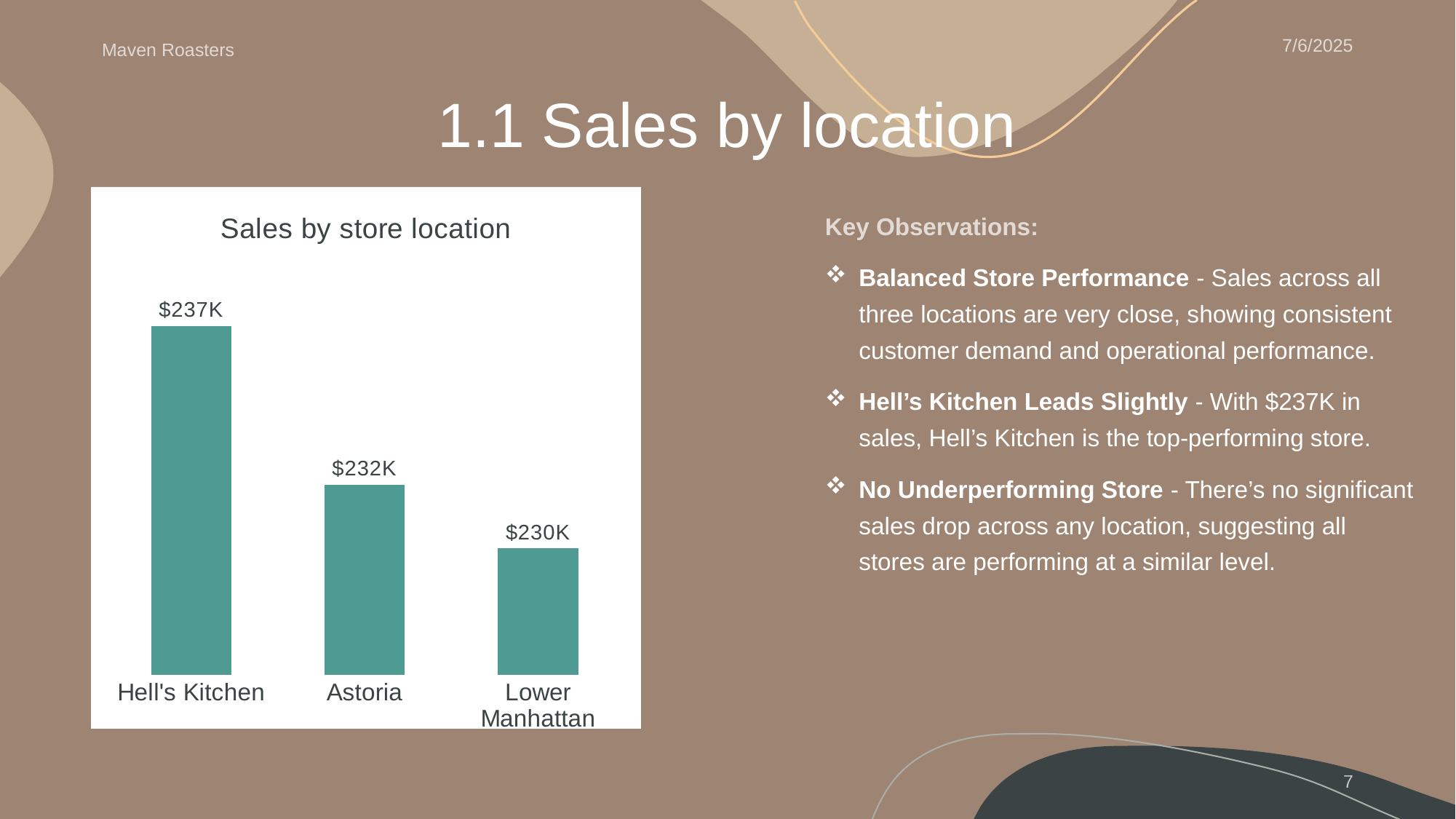

7/6/2025
Maven Roasters
# 1.1 Sales by location

### Chart:

| Category | Sales by store location |
|---|---|
| Hell's Kitchen | 237.0 |
| Astoria | 232.0 |
| Lower Manhattan | 230.0 |
Key Observations:
Balanced Store Performance - Sales across all three locations are very close, showing consistent customer demand and operational performance.
Hell’s Kitchen Leads Slightly - With $237K in sales, Hell’s Kitchen is the top-performing store.
No Underperforming Store - There’s no significant sales drop across any location, suggesting all stores are performing at a similar level.
7